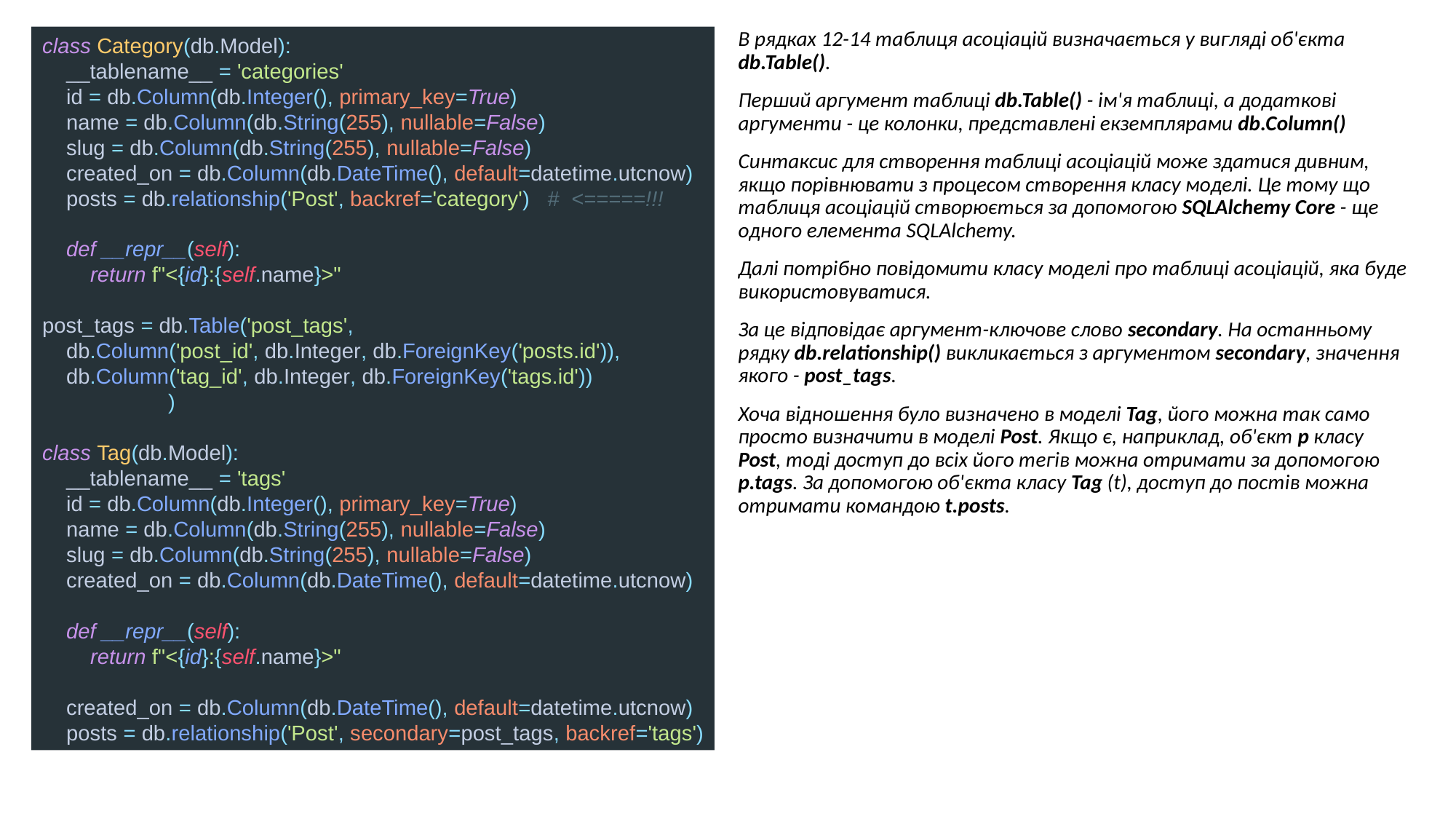

class Category(db.Model):
    __tablename__ = 'categories'
    id = db.Column(db.Integer(), primary_key=True)
    name = db.Column(db.String(255), nullable=False)
    slug = db.Column(db.String(255), nullable=False)
    created_on = db.Column(db.DateTime(), default=datetime.utcnow)
    posts = db.relationship('Post', backref='category')   #  <=====!!!
    def __repr__(self):
        return f"<{id}:{self.name}>"
post_tags = db.Table('post_tags',
    db.Column('post_id', db.Integer, db.ForeignKey('posts.id')),
    db.Column('tag_id', db.Integer, db.ForeignKey('tags.id'))
                     )
class Tag(db.Model):
    __tablename__ = 'tags'
    id = db.Column(db.Integer(), primary_key=True)
    name = db.Column(db.String(255), nullable=False)
    slug = db.Column(db.String(255), nullable=False)
    created_on = db.Column(db.DateTime(), default=datetime.utcnow)
    def __repr__(self):
        return f"<{id}:{self.name}>"
    created_on = db.Column(db.DateTime(), default=datetime.utcnow)
    posts = db.relationship('Post', secondary=post_tags, backref='tags')
В рядках 12-14 таблиця асоціацій визначається у вигляді об'єкта db.Table().
Перший аргумент таблиці db.Table() - ім'я таблиці, а додаткові аргументи - це колонки, представлені екземплярами db.Column()
Синтаксис для створення таблиці асоціацій може здатися дивним, якщо порівнювати з процесом створення класу моделі. Це тому що таблиця асоціацій створюється за допомогою SQLAlchemy Core - ще одного елемента SQLAlchemy.
Далі потрібно повідомити класу моделі про таблиці асоціацій, яка буде використовуватися.
За це відповідає аргумент-ключове слово secondary. На останньому рядку db.relationship() викликається з аргументом secondary, значення якого - post_tags.
Хоча відношення було визначено в моделі Tag, його можна так само просто визначити в моделі Post. Якщо є, наприклад, об'єкт p класу Post, тоді доступ до всіх його тегів можна отримати за допомогою p.tags. За допомогою об'єкта класу Tag (t), доступ до постів можна отримати командою t.posts.